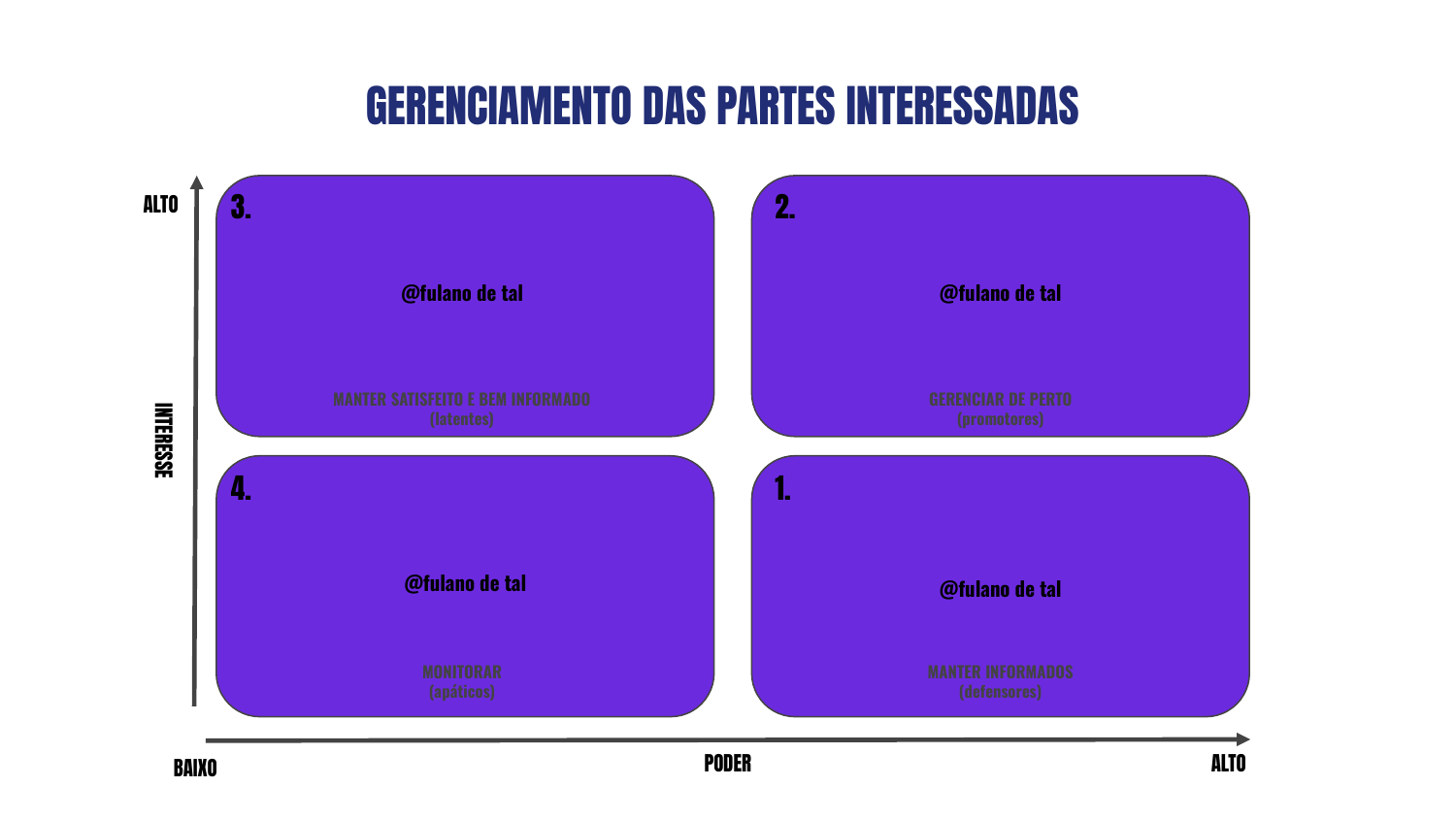

# GERENCIAMENTO DAS PARTES INTERESSADAS

3.

2.
ALTO
@fulano de tal
@fulano de tal
MANTER SATISFEITO E BEM INFORMADO
(latentes)
GERENCIAR DE PERTO
(promotores)
INTERESSE

4.
1.
@fulano de tal
@fulano de tal
MONITORAR
(apáticos)
MANTER INFORMADOS
(defensores)
PODER
ALTO
BAIXO